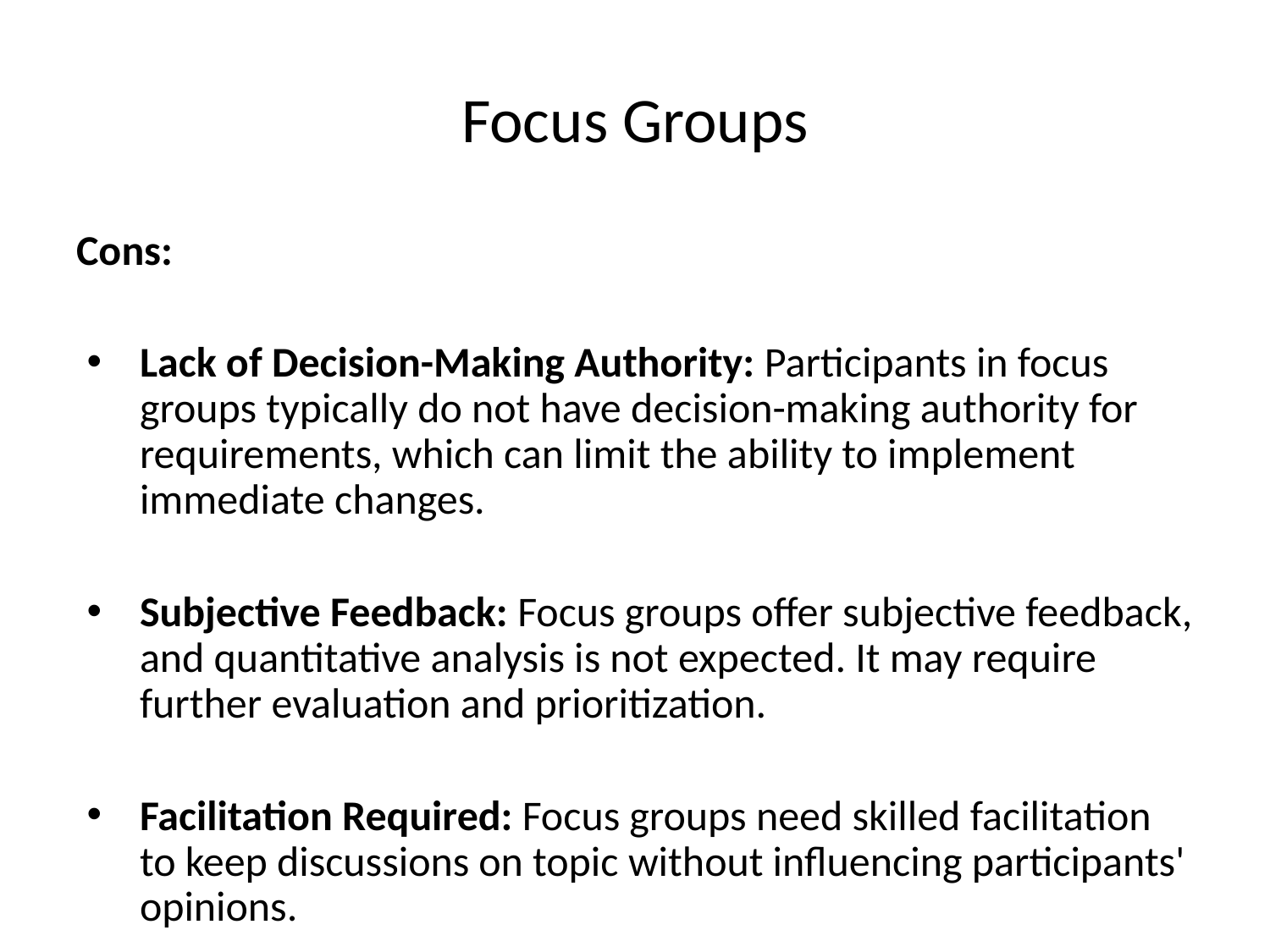

# Focus Groups
Cons:

Lack of Decision-Making Authority: Participants in focus groups typically do not have decision-making authority for requirements, which can limit the ability to implement immediate changes.

Subjective Feedback: Focus groups offer subjective feedback, and quantitative analysis is not expected. It may require further evaluation and prioritization.

Facilitation Required: Focus groups need skilled facilitation to keep discussions on topic without influencing participants' opinions.